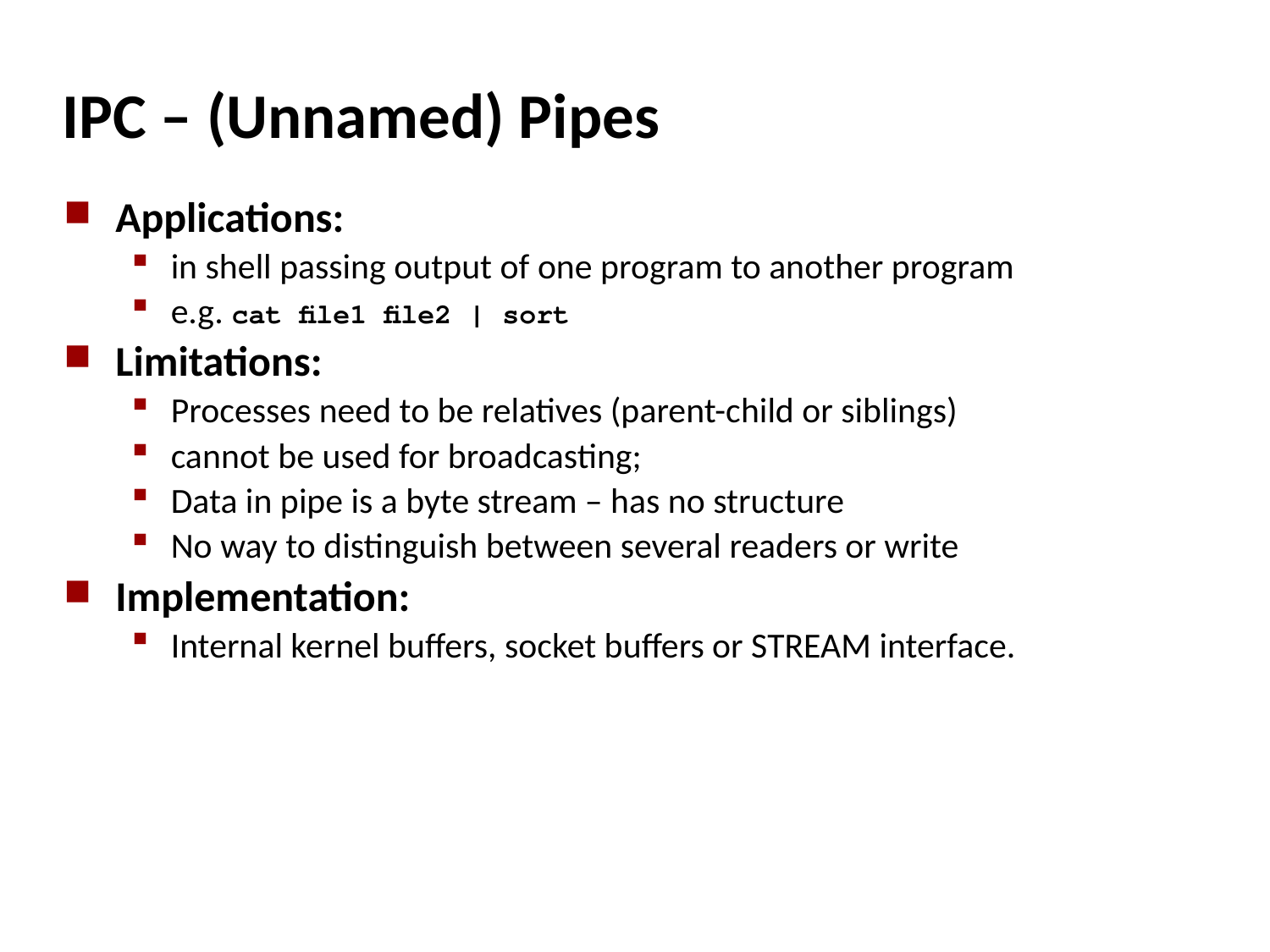

# IPC – (Unnamed) Pipes
Applications:
in shell passing output of one program to another program
e.g. cat file1 file2 | sort
Limitations:
Processes need to be relatives (parent-child or siblings)
cannot be used for broadcasting;
Data in pipe is a byte stream – has no structure
No way to distinguish between several readers or write
Implementation:
Internal kernel buffers, socket buffers or STREAM interface.